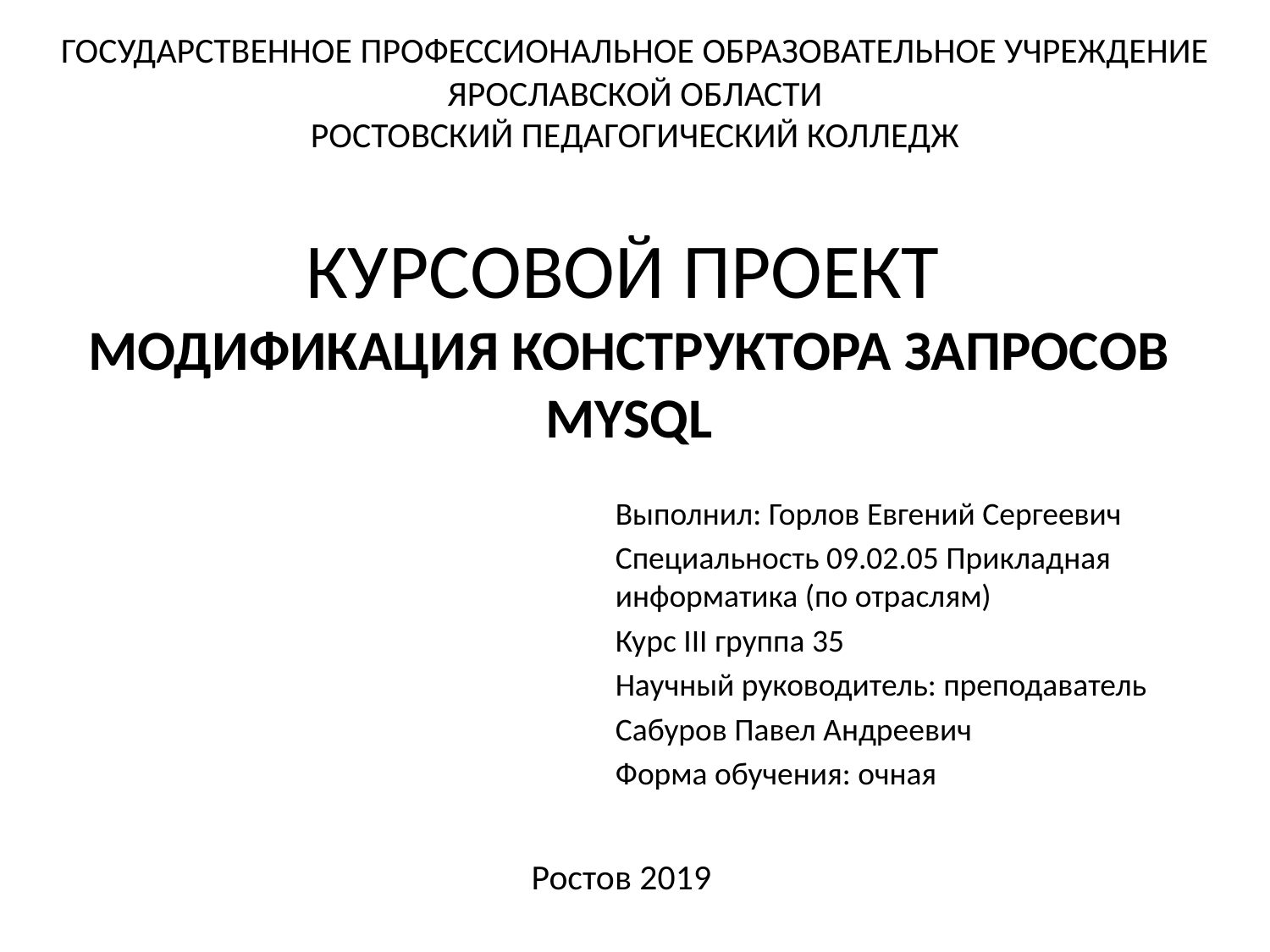

ГОСУДАРСТВЕННОЕ ПРОФЕССИОНАЛЬНОЕ ОБРАЗОВАТЕЛЬНОЕ УЧРЕЖДЕНИЕ
ЯРОСЛАВСКОЙ ОБЛАСТИ
РОСТОВСКИЙ ПЕДАГОГИЧЕСКИЙ КОЛЛЕДЖ
КУРСОВОЙ ПРОЕКТ 
МОДИФИКАЦИЯ КОНСТРУКТОРА ЗАПРОСОВ MYSQL
Выполнил: Горлов Евгений Сергеевич
Специальность 09.02.05 Прикладная информатика (по отраслям)
Курс III группа 35
Научный руководитель: преподаватель
Сабуров Павел Андреевич
Форма обучения: очная
Ростов 2019